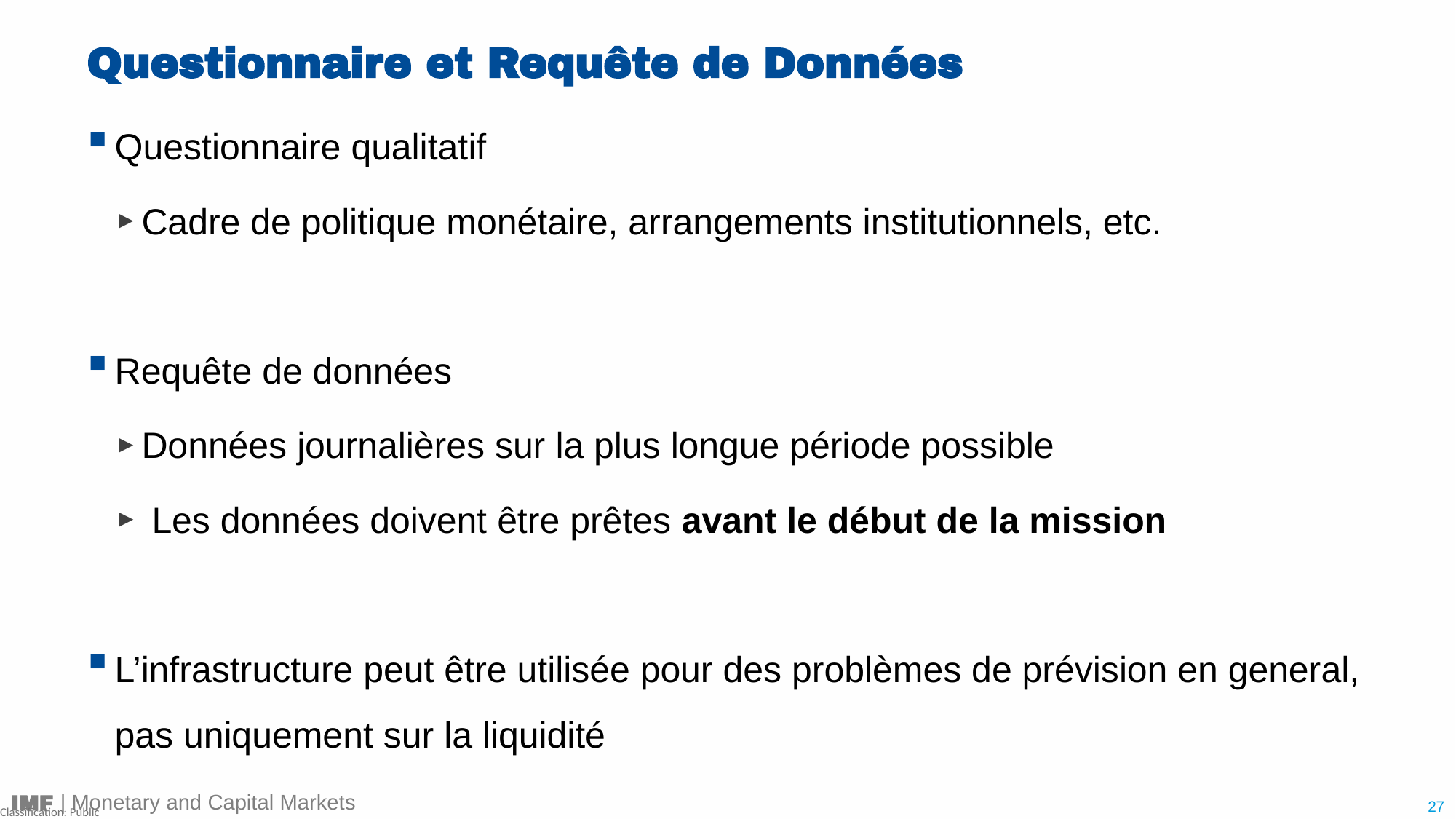

# Questionnaire et Requête de Données
Questionnaire qualitatif
Cadre de politique monétaire, arrangements institutionnels, etc.

Requête de données
Données journalières sur la plus longue période possible
 Les données doivent être prêtes avant le début de la mission

L’infrastructure peut être utilisée pour des problèmes de prévision en general, pas uniquement sur la liquidité